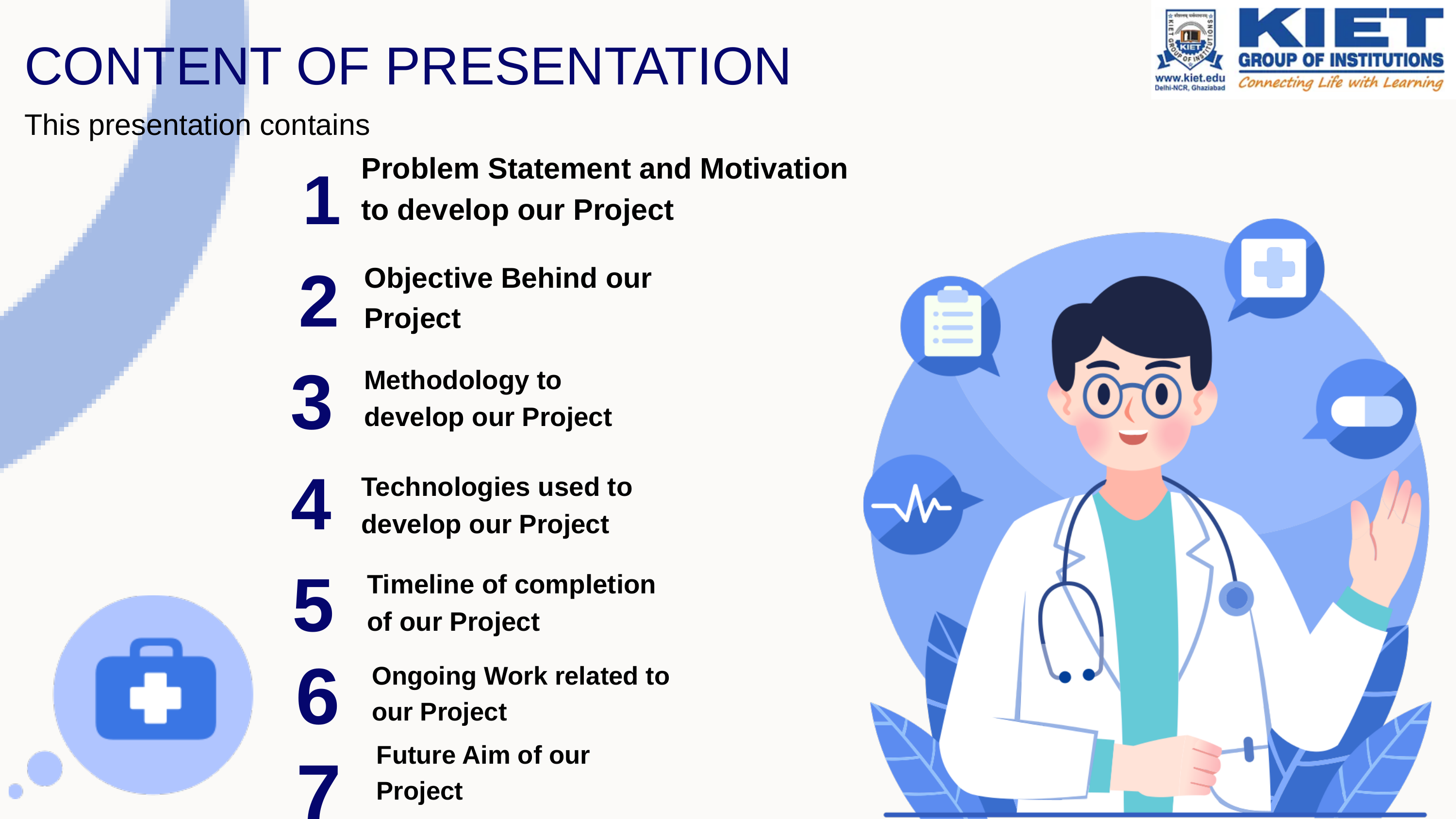

CONTENT OF PRESENTATION
This presentation contains
1
Problem Statement and Motivation to develop our Project

2
Objective Behind our Project
3
Methodology to develop our Project
4
Technologies used to develop our Project
5
Timeline of completion of our Project

6
Ongoing Work related to our Project
7
Future Aim of our Project